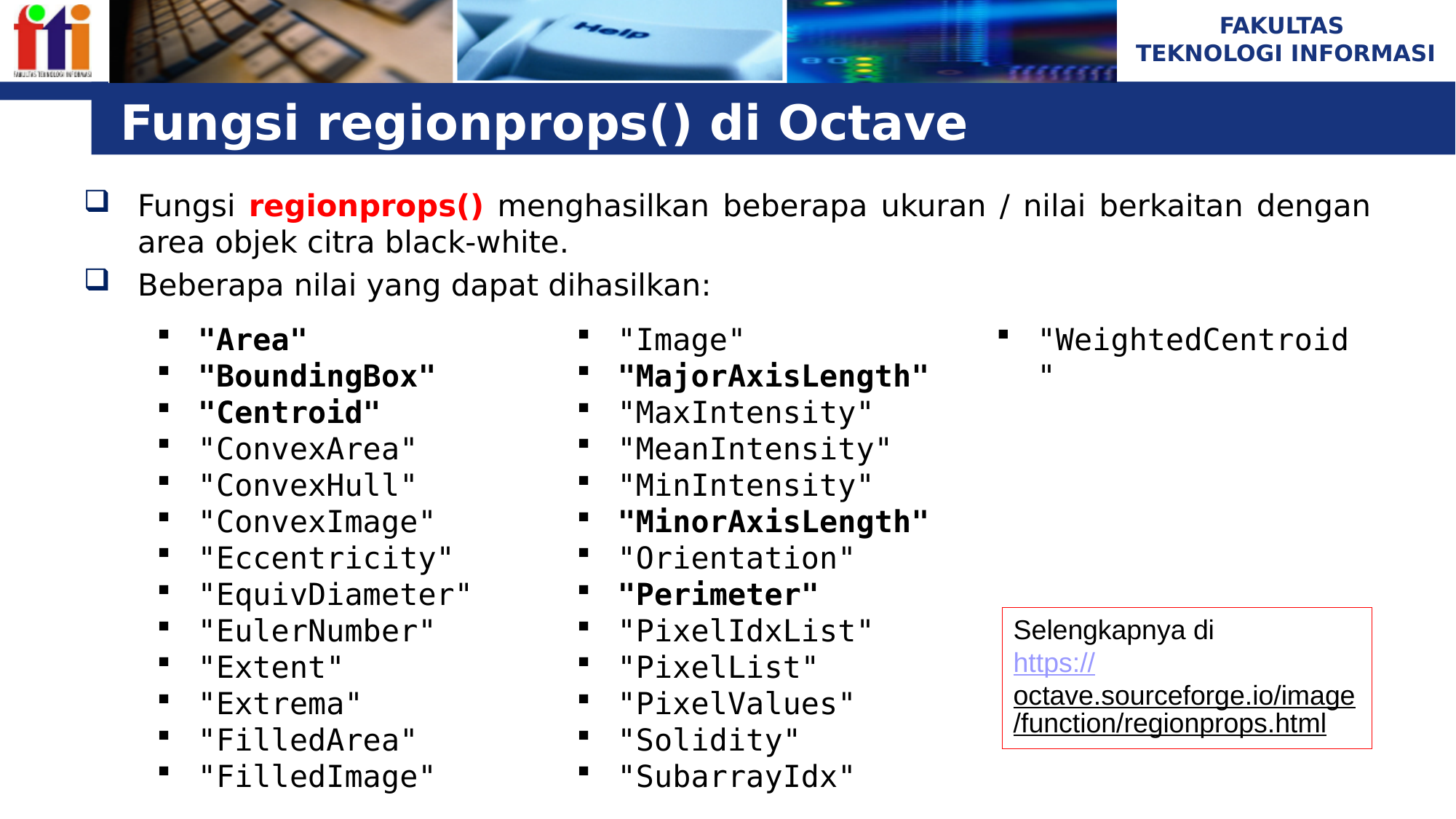

# Fungsi regionprops() di Octave
Fungsi regionprops() menghasilkan beberapa ukuran / nilai berkaitan dengan area objek citra black-white.
Beberapa nilai yang dapat dihasilkan:
"Area"
"BoundingBox"
"Centroid"
"ConvexArea"
"ConvexHull"
"ConvexImage"
"Eccentricity"
"EquivDiameter"
"EulerNumber"
"Extent"
"Extrema"
"FilledArea"
"FilledImage"
"Image"
"MajorAxisLength"
"MaxIntensity"
"MeanIntensity"
"MinIntensity"
"MinorAxisLength"
"Orientation"
"Perimeter"
"PixelIdxList"
"PixelList"
"PixelValues"
"Solidity"
"SubarrayIdx"
"WeightedCentroid"

Selengkapnya di
https://octave.sourceforge.io/image/function/regionprops.html